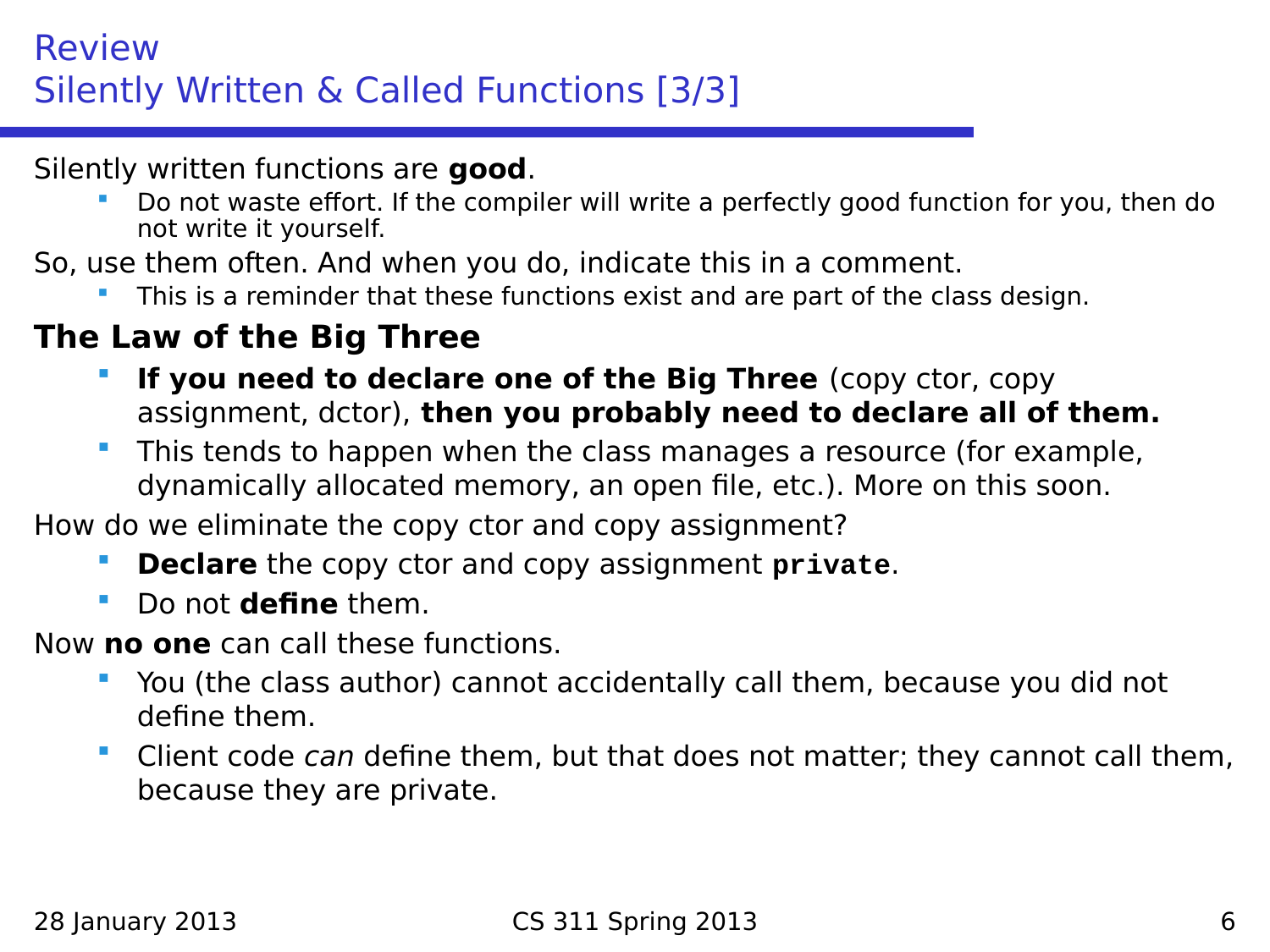

# Review Silently Written & Called Functions [3/3]
Silently written functions are good.
Do not waste effort. If the compiler will write a perfectly good function for you, then do not write it yourself.
So, use them often. And when you do, indicate this in a comment.
This is a reminder that these functions exist and are part of the class design.
The Law of the Big Three
If you need to declare one of the Big Three (copy ctor, copy assignment, dctor), then you probably need to declare all of them.
This tends to happen when the class manages a resource (for example, dynamically allocated memory, an open file, etc.). More on this soon.
How do we eliminate the copy ctor and copy assignment?
Declare the copy ctor and copy assignment private.
Do not define them.
Now no one can call these functions.
You (the class author) cannot accidentally call them, because you did not define them.
Client code can define them, but that does not matter; they cannot call them, because they are private.
28 January 2013
CS 311 Spring 2013
6